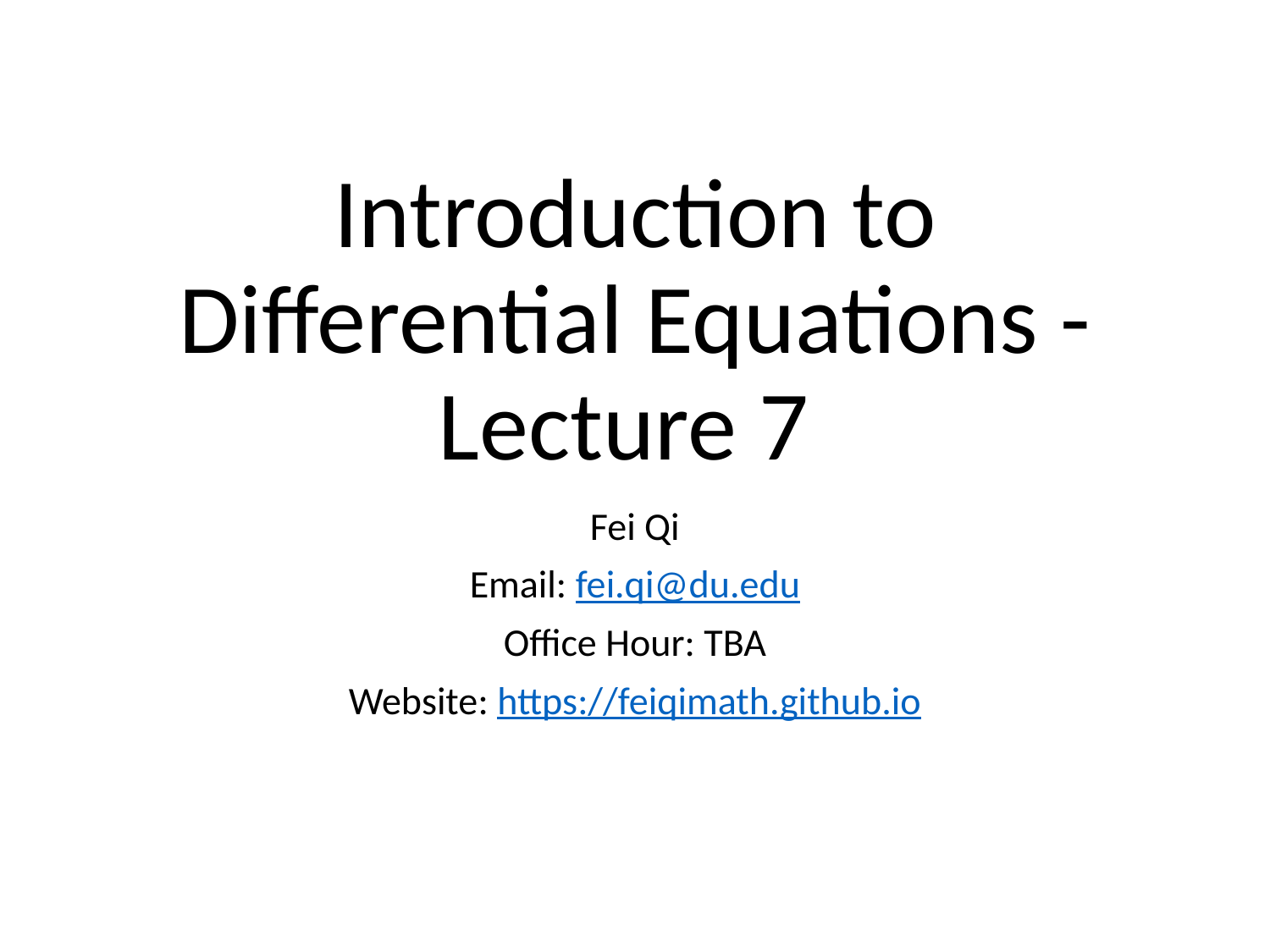

# Introduction to Differential Equations - Lecture 7
Fei Qi
Email: fei.qi@du.edu
Office Hour: TBA
Website: https://feiqimath.github.io